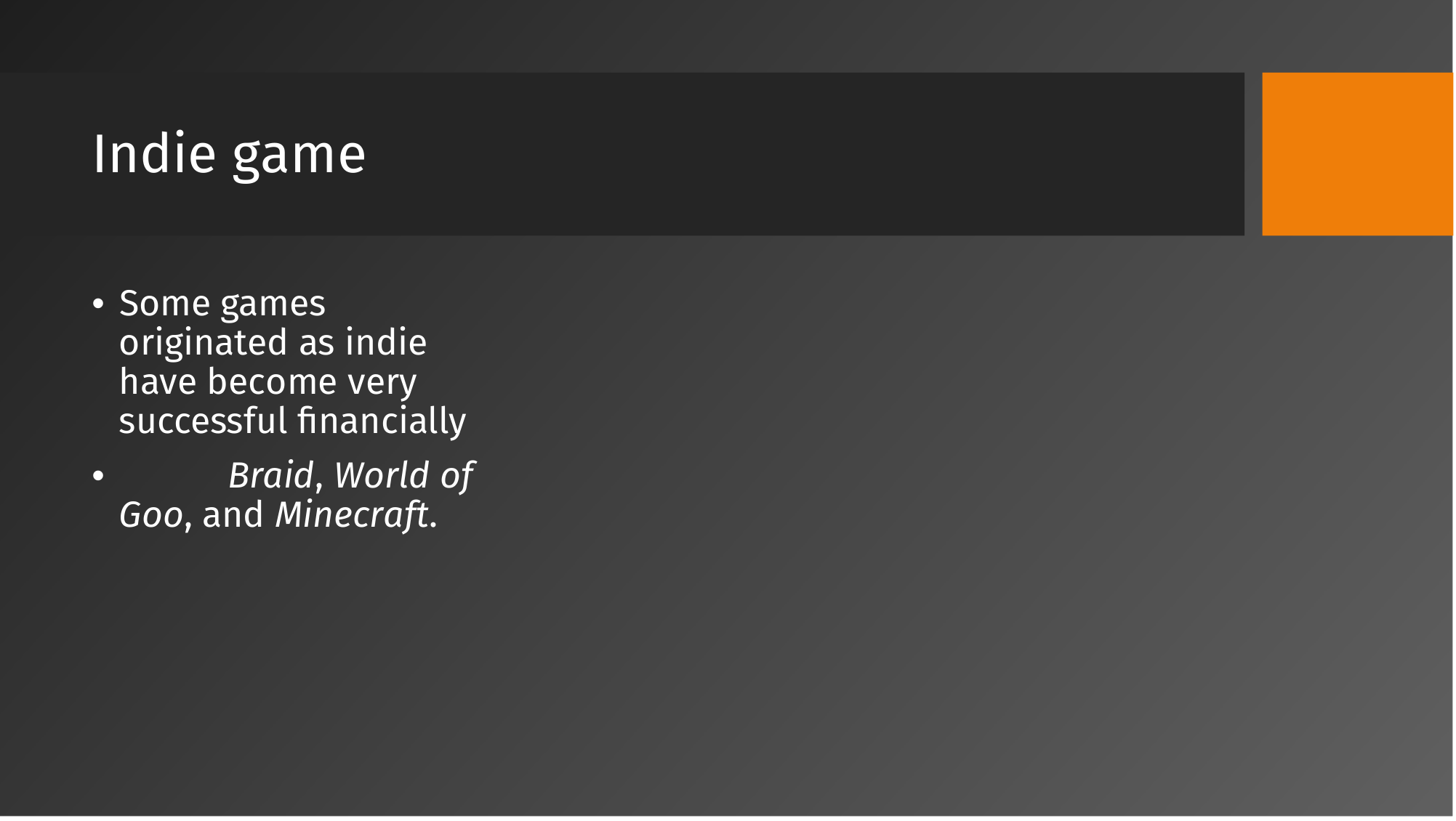

Indie game

• Some games
originated as indie
have become very
successful financially
•		Braid, World of Goo, and Minecraft.